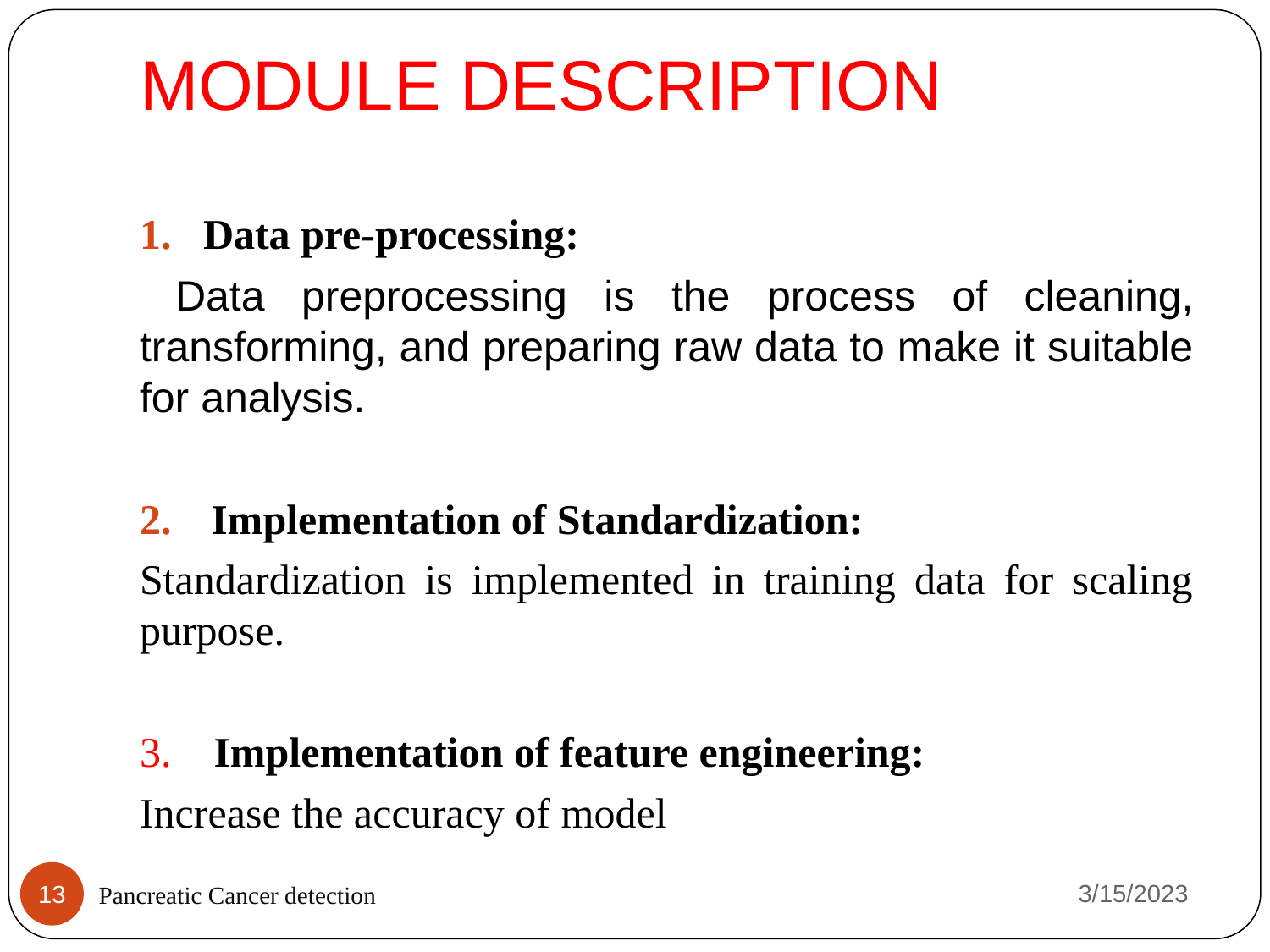

# MODULE DESCRIPTION
1.   Data pre-processing:
 Data preprocessing is the process of cleaning, transforming, and preparing raw data to make it suitable for analysis.

Implementation of Standardization:
Standardization is implemented in training data for scaling purpose.

3.    Implementation of feature engineering:
Increase the accuracy of model

3/15/2023
13
 Pancreatic Cancer detection